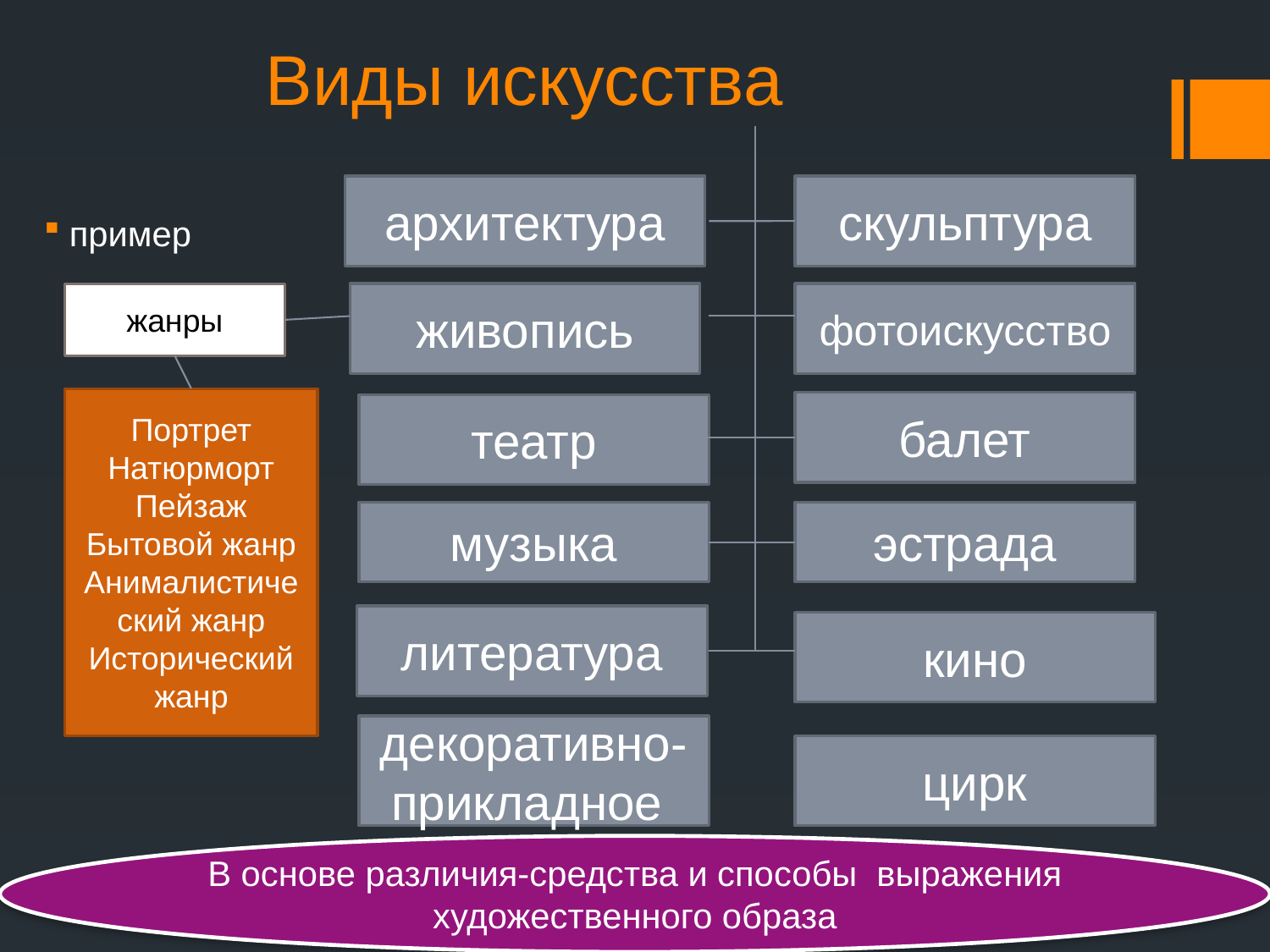

# Виды искусства

пример
архитектура
скульптура
живопись
жанры
фотоискусство
Портрет
Натюрморт
Пейзаж
Бытовой жанр
Анималистический жанр
Исторический жанр
балет
театр
музыка
эстрада
литература
кино
декоративно-прикладное
цирк
В основе различия-средства и способы  выражения художественного образа